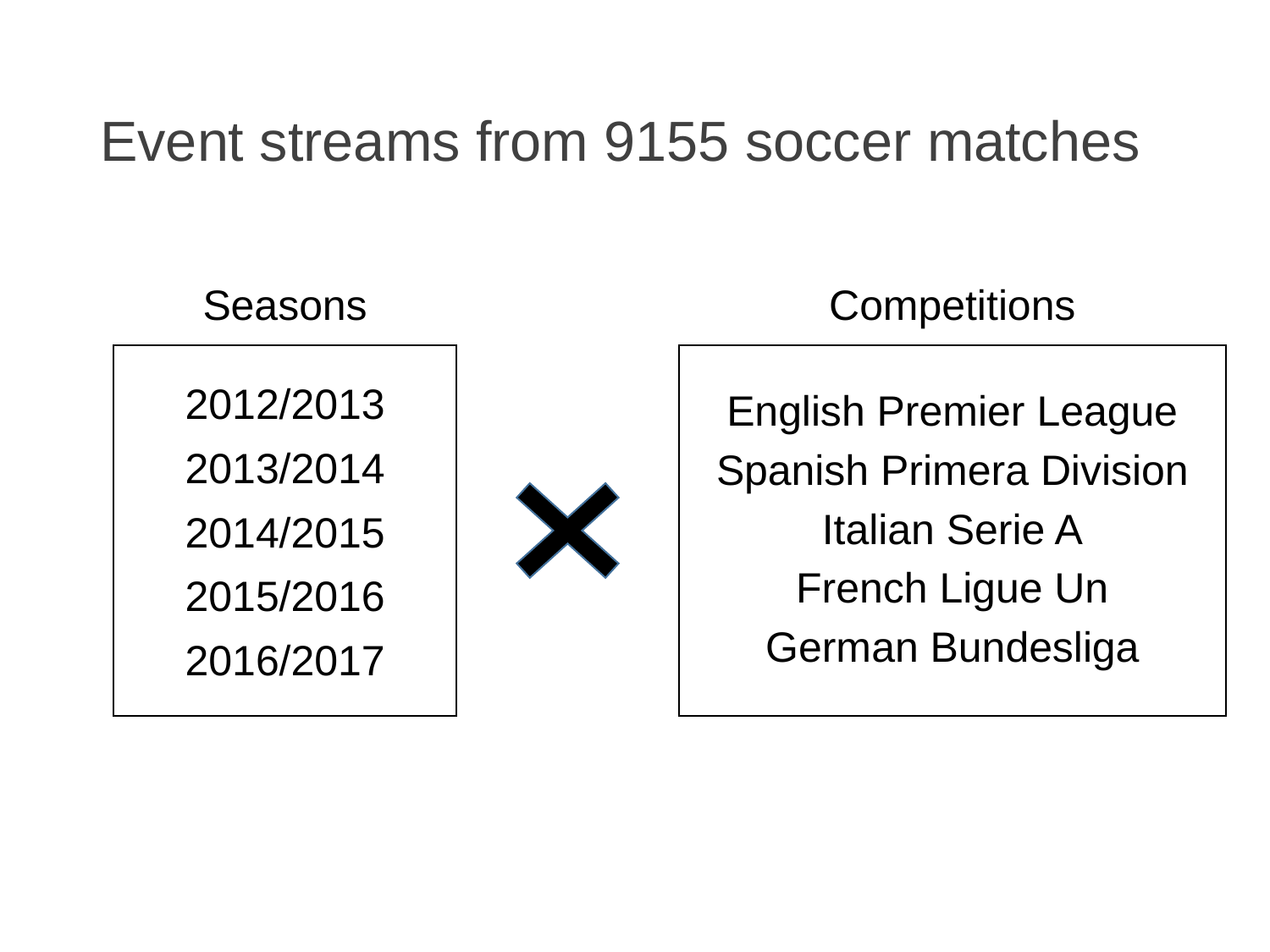

# Event streams from 9155 soccer matches
Competitions
Seasons
2012/2013
2013/2014
2014/2015
2015/2016
2016/2017
English Premier League
Spanish Primera Division
Italian Serie A
French Ligue Un
German Bundesliga